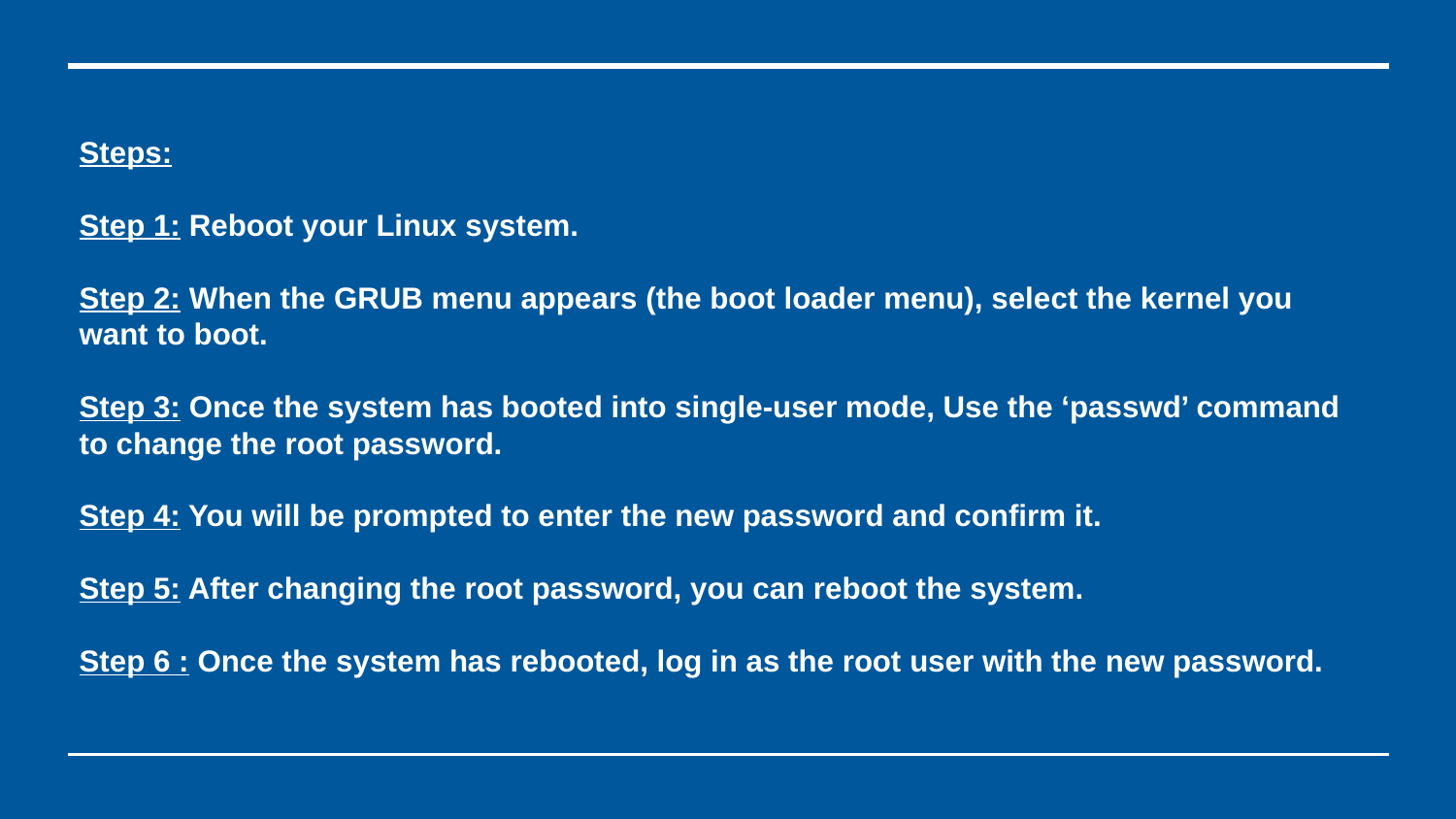

# Steps:

Step 1: Reboot your Linux system.

Step 2: When the GRUB menu appears (the boot loader menu), select the kernel you want to boot.

Step 3: Once the system has booted into single-user mode, Use the ‘passwd’ command to change the root password.

Step 4: You will be prompted to enter the new password and confirm it.

Step 5: After changing the root password, you can reboot the system.

Step 6 : Once the system has rebooted, log in as the root user with the new password.